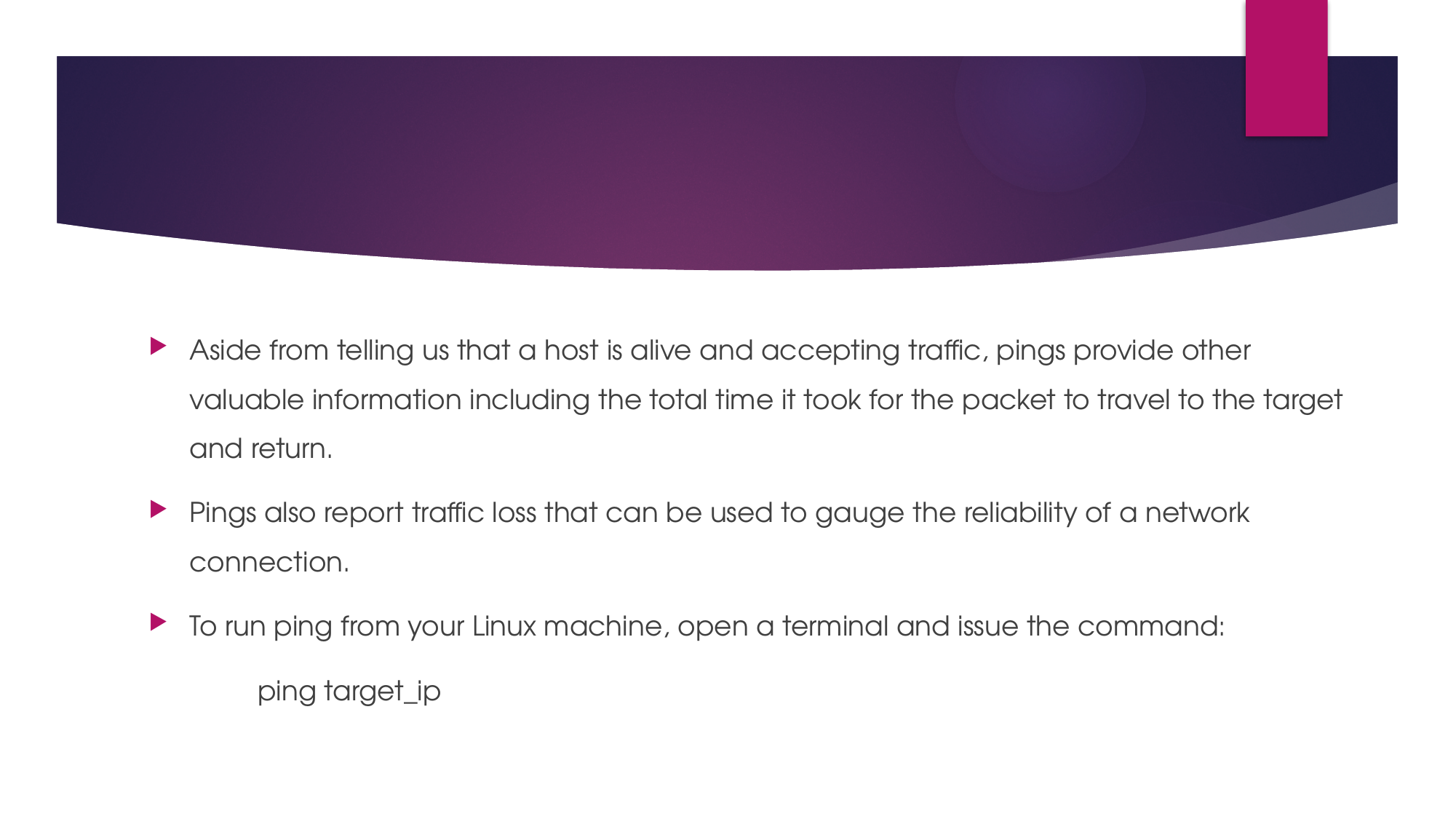

#
Aside from telling us that a host is alive and accepting traffic, pings provide other valuable information including the total time it took for the packet to travel to the target and return.
Pings also report traffic loss that can be used to gauge the reliability of a network connection.
To run ping from your Linux machine, open a terminal and issue the command:
	ping target_ip